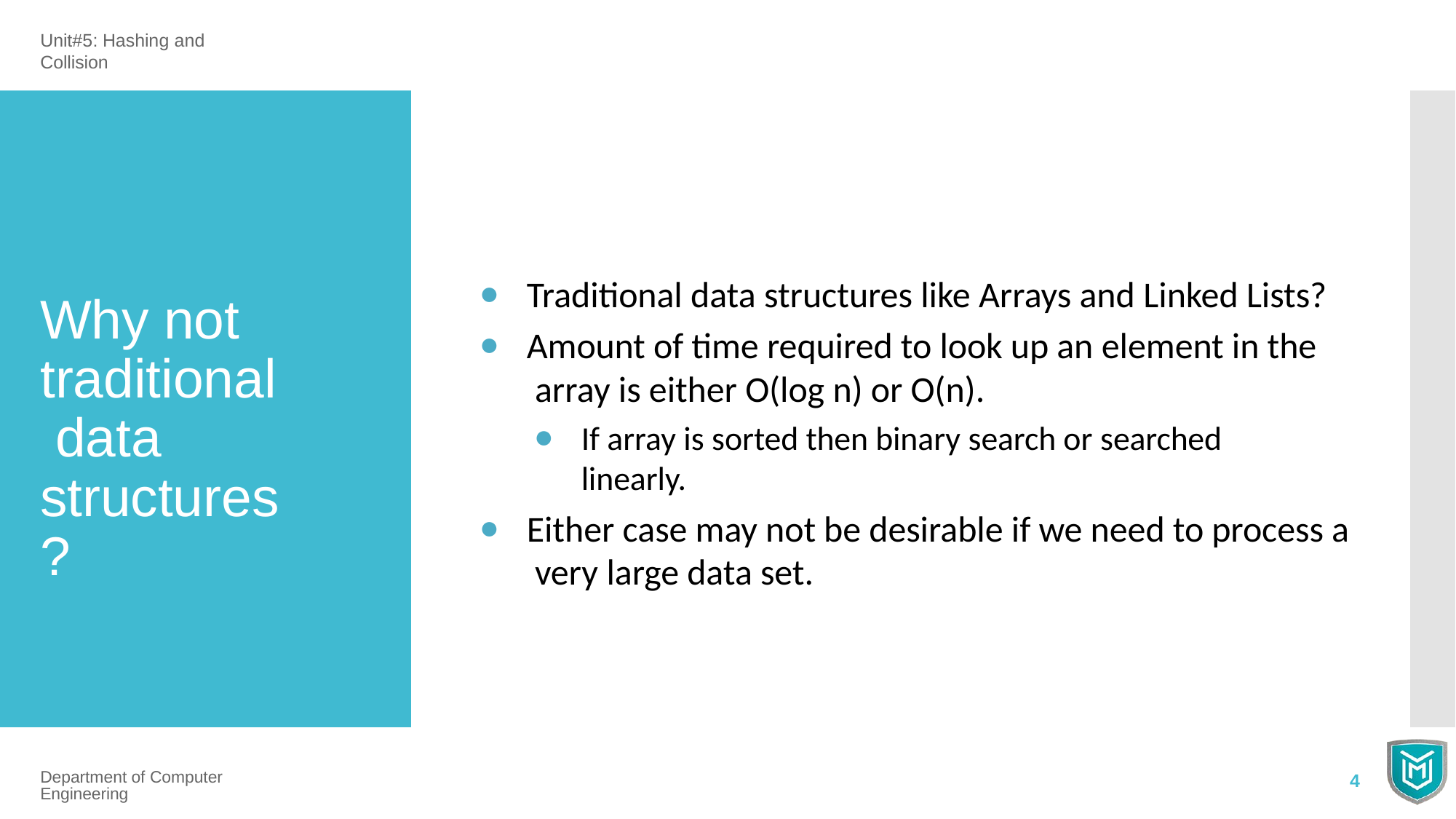

Unit#5: Hashing and Collision
Traditional data structures like Arrays and Linked Lists?
Amount of time required to look up an element in the  array is either O(log n) or O(n).
If array is sorted then binary search or searched linearly.
Either case may not be desirable if we need to process a  very large data set.
Why not  traditional  data  structures?
Department of Computer Engineering
4